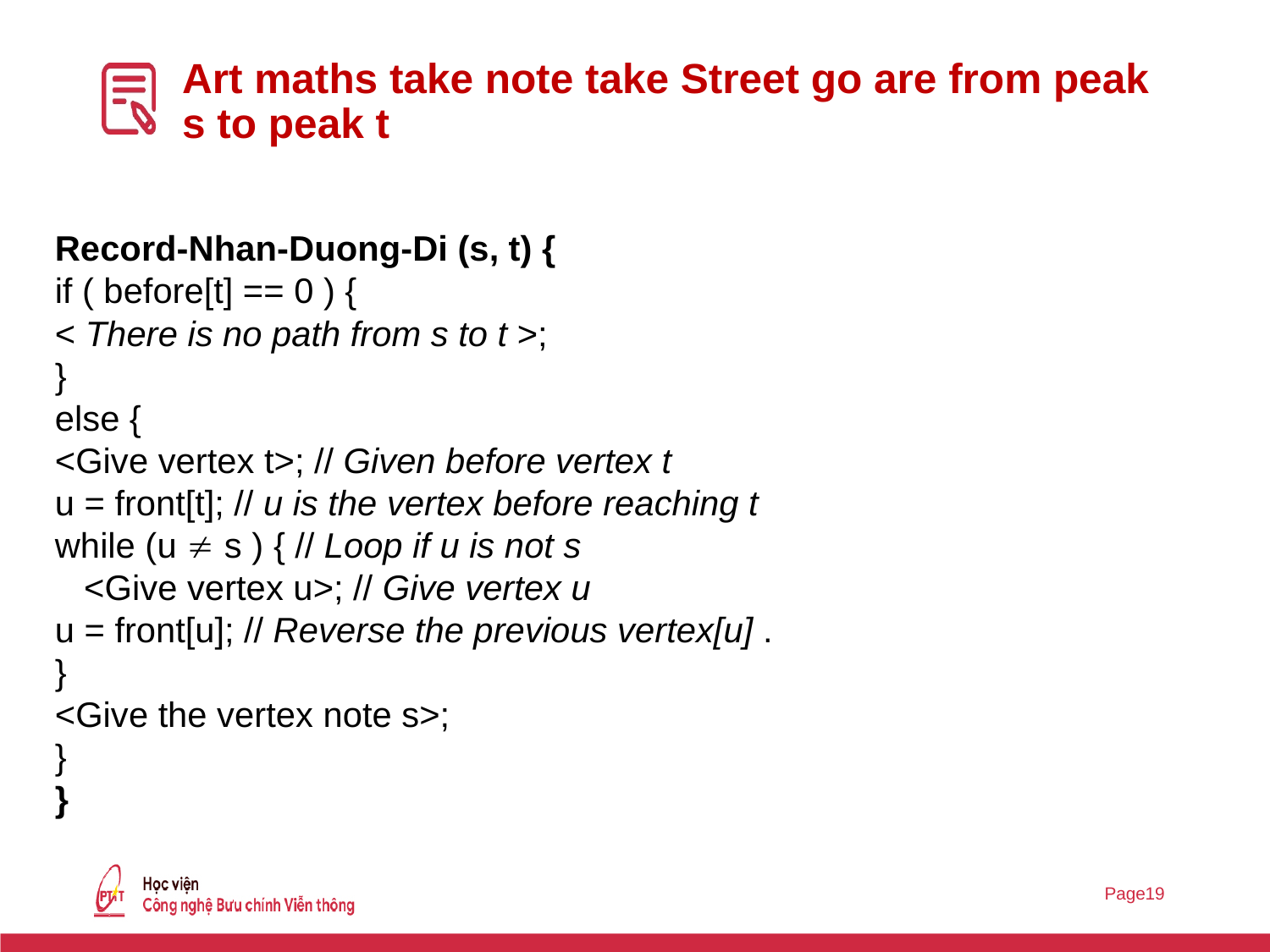

# Art maths take note take Street go are from peak s to peak t

Record-Nhan-Duong-Di (s, t) {
if ( before[t] == 0 ) {
< There is no path from s to t >;
}
else {
<Give vertex t>; // Given before vertex t
u = front[t]; // u is the vertex before reaching t
while (u ≠ s ) { // Loop if u is not s
   <Give vertex u>; // Give vertex u
u = front[u]; // Reverse the previous vertex[u] .
}
<Give the vertex note s>;
}
}